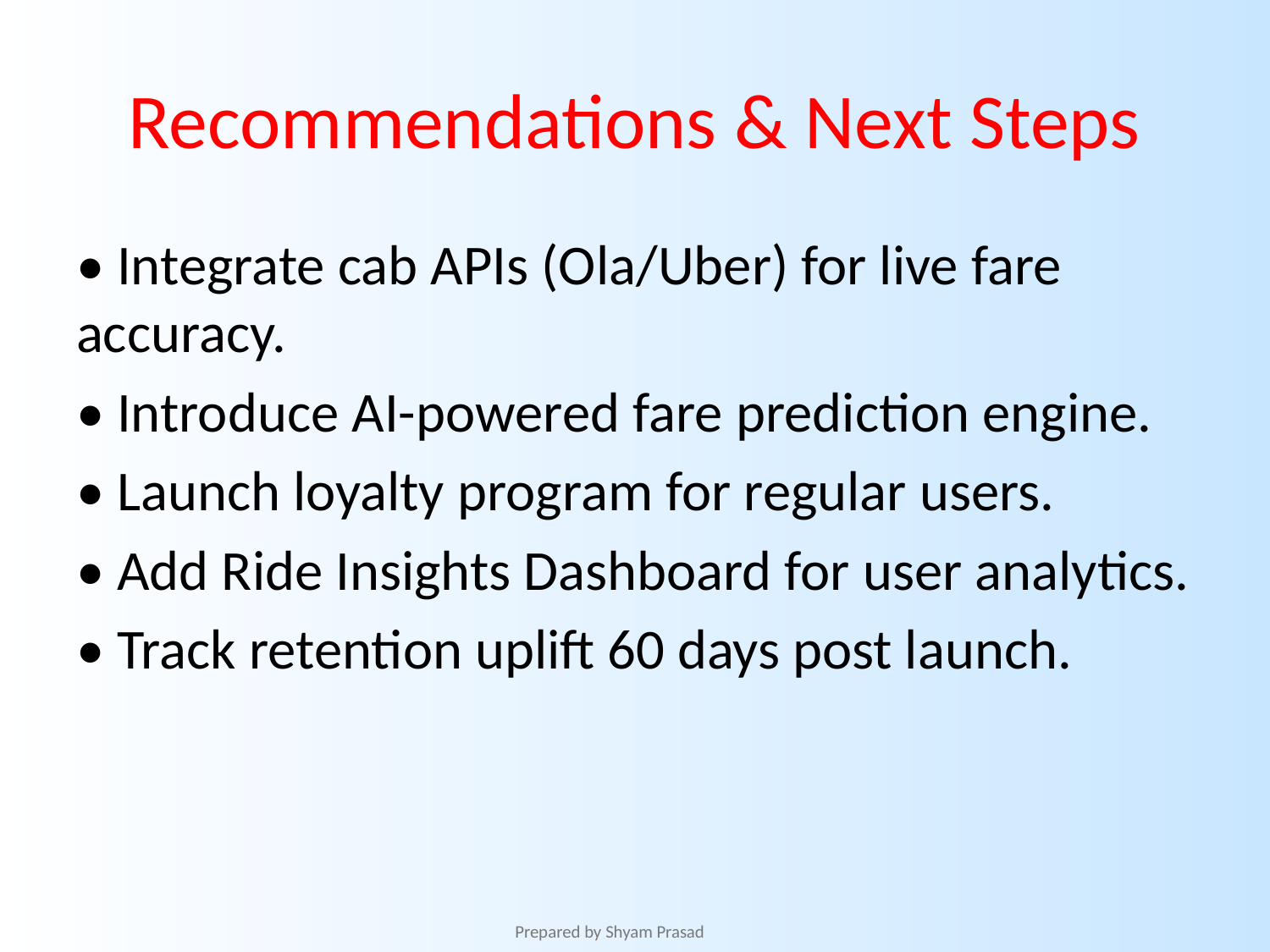

# Recommendations & Next Steps
• Integrate cab APIs (Ola/Uber) for live fare accuracy.
• Introduce AI-powered fare prediction engine.
• Launch loyalty program for regular users.
• Add Ride Insights Dashboard for user analytics.
• Track retention uplift 60 days post launch.

Prepared by Shyam Prasad